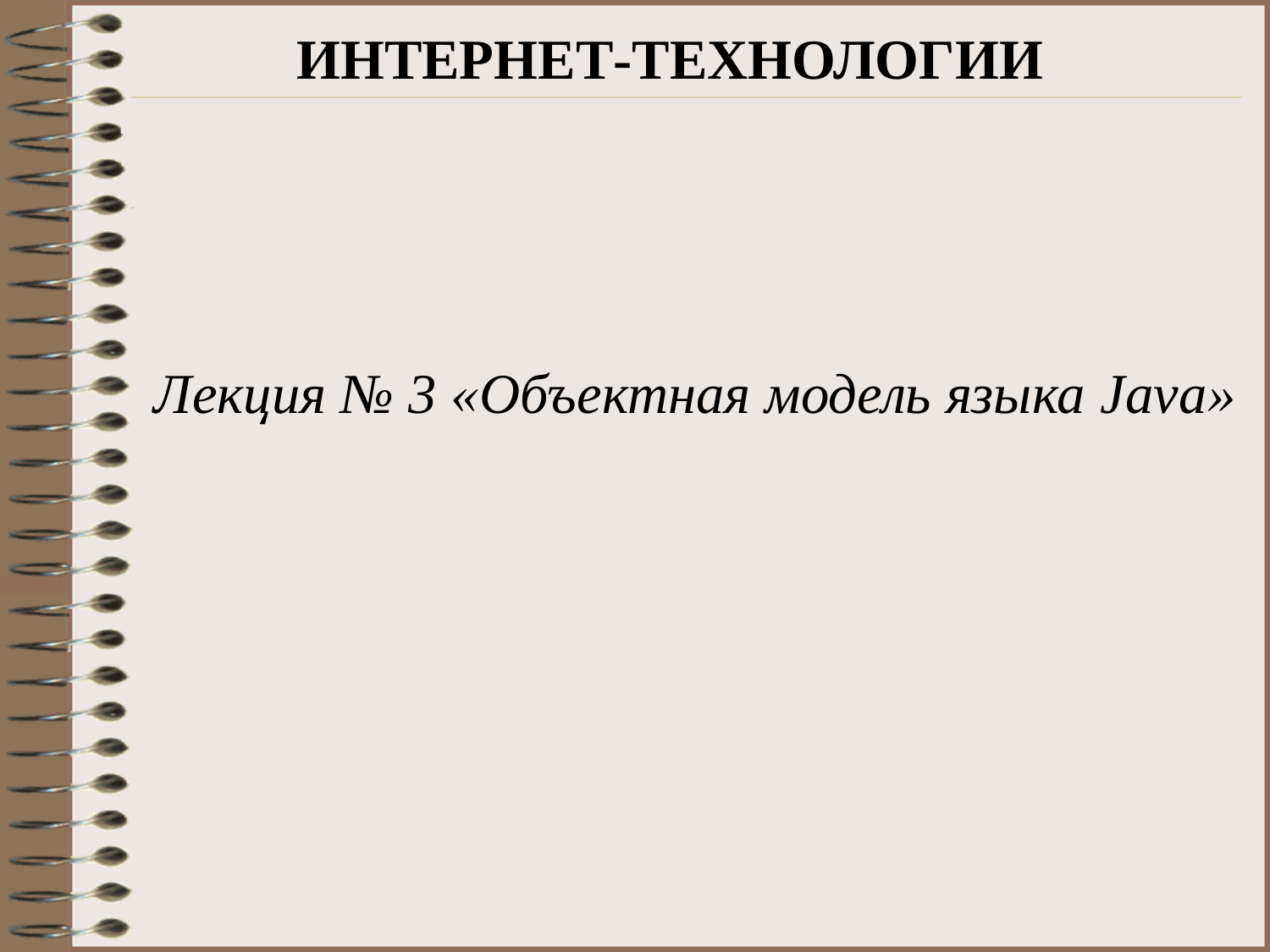

# ИНТЕРНЕТ-ТЕХНОЛОГИИ
Лекция № 3 «Объектная модель языка Java»